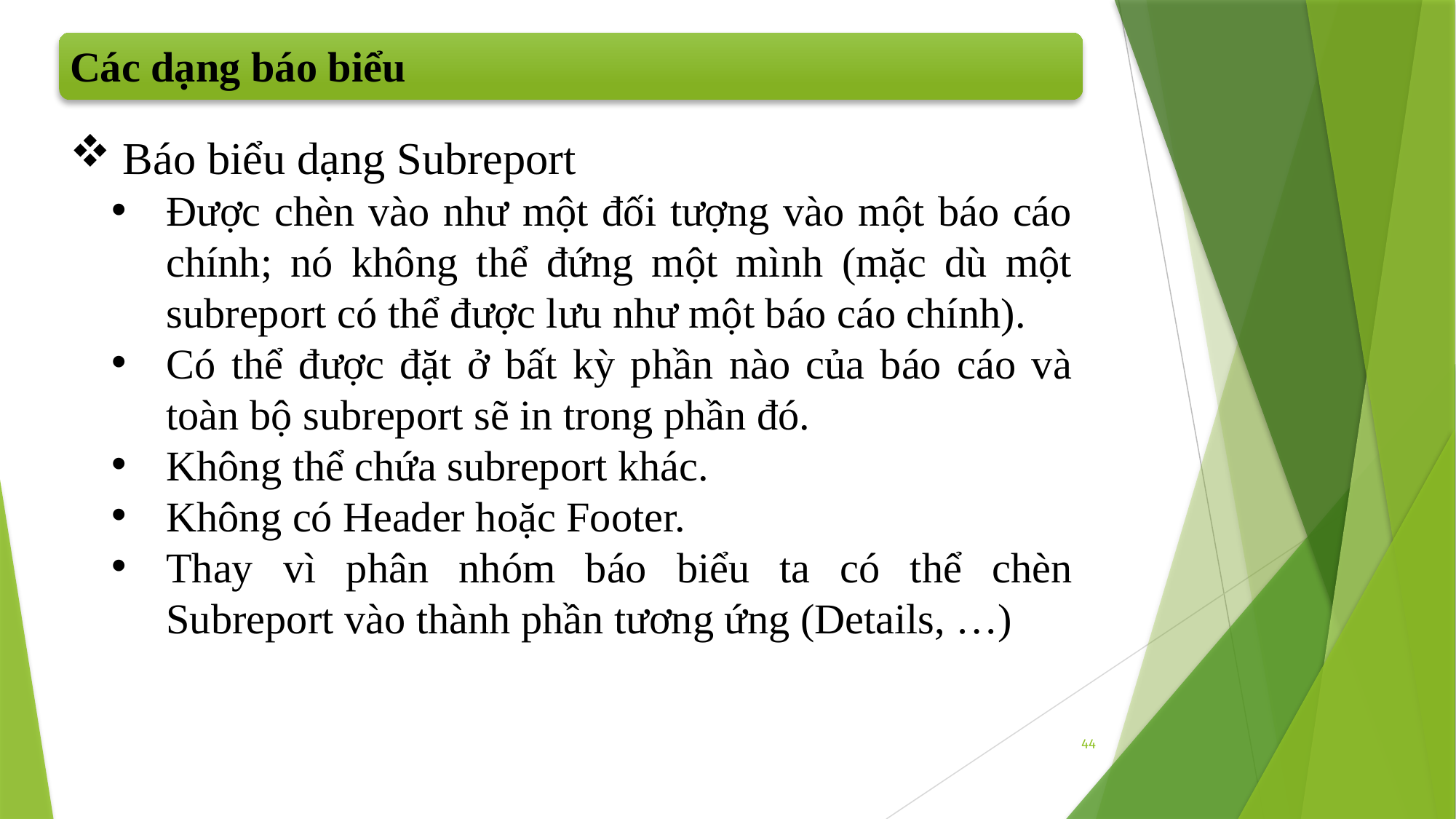

Các dạng báo biểu
 Báo biểu dạng Subreport
Được chèn vào như một đối tượng vào một báo cáo chính; nó không thể đứng một mình (mặc dù một subreport có thể được lưu như một báo cáo chính).
Có thể được đặt ở bất kỳ phần nào của báo cáo và toàn bộ subreport sẽ in trong phần đó.
Không thể chứa subreport khác.
Không có Header hoặc Footer.
Thay vì phân nhóm báo biểu ta có thể chèn Subreport vào thành phần tương ứng (Details, …)

44